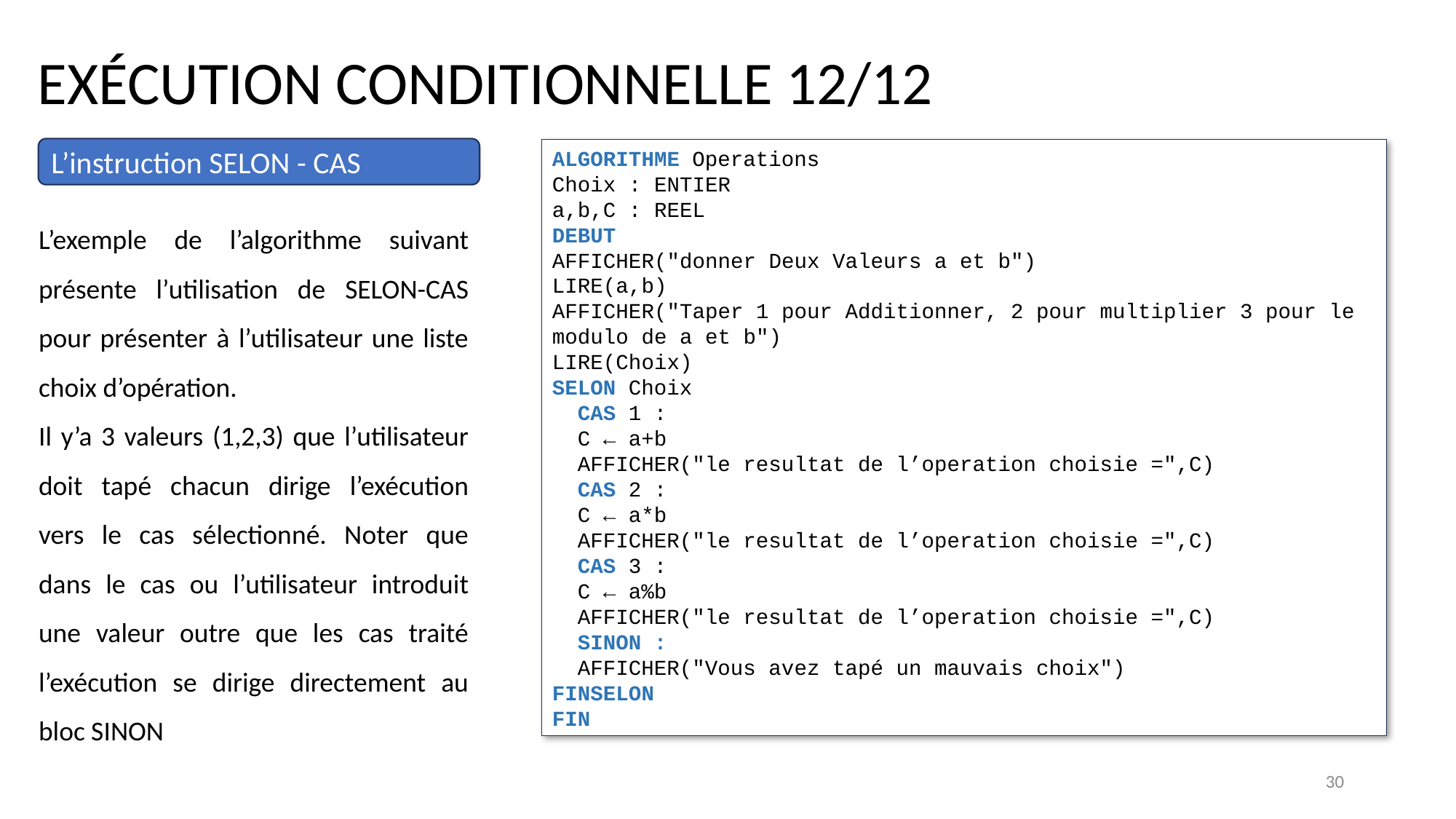

EXÉCUTION CONDITIONNELLE 12/12
L’instruction SELON - CAS
ALGORITHME Operations
Choix : ENTIER
a,b,C : REEL
DEBUT
AFFICHER("donner Deux Valeurs a et b")
LIRE(a,b)
AFFICHER("Taper 1 pour Additionner, 2 pour multiplier 3 pour le modulo de a et b")
LIRE(Choix)
SELON Choix
  CAS 1 :
  C ← a+b
  AFFICHER("le resultat de l’operation choisie =",C)
  CAS 2 :
  C ← a*b
  AFFICHER("le resultat de l’operation choisie =",C)
  CAS 3 :
  C ← a%b
  AFFICHER("le resultat de l’operation choisie =",C)
  SINON :
  AFFICHER("Vous avez tapé un mauvais choix")
FINSELON
FIN
L’exemple de l’algorithme suivant présente l’utilisation de SELON-CAS pour présenter à l’utilisateur une liste choix d’opération.
Il y’a 3 valeurs (1,2,3) que l’utilisateur doit tapé chacun dirige l’exécution vers le cas sélectionné. Noter que dans le cas ou l’utilisateur introduit une valeur outre que les cas traité l’exécution se dirige directement au bloc SINON

30